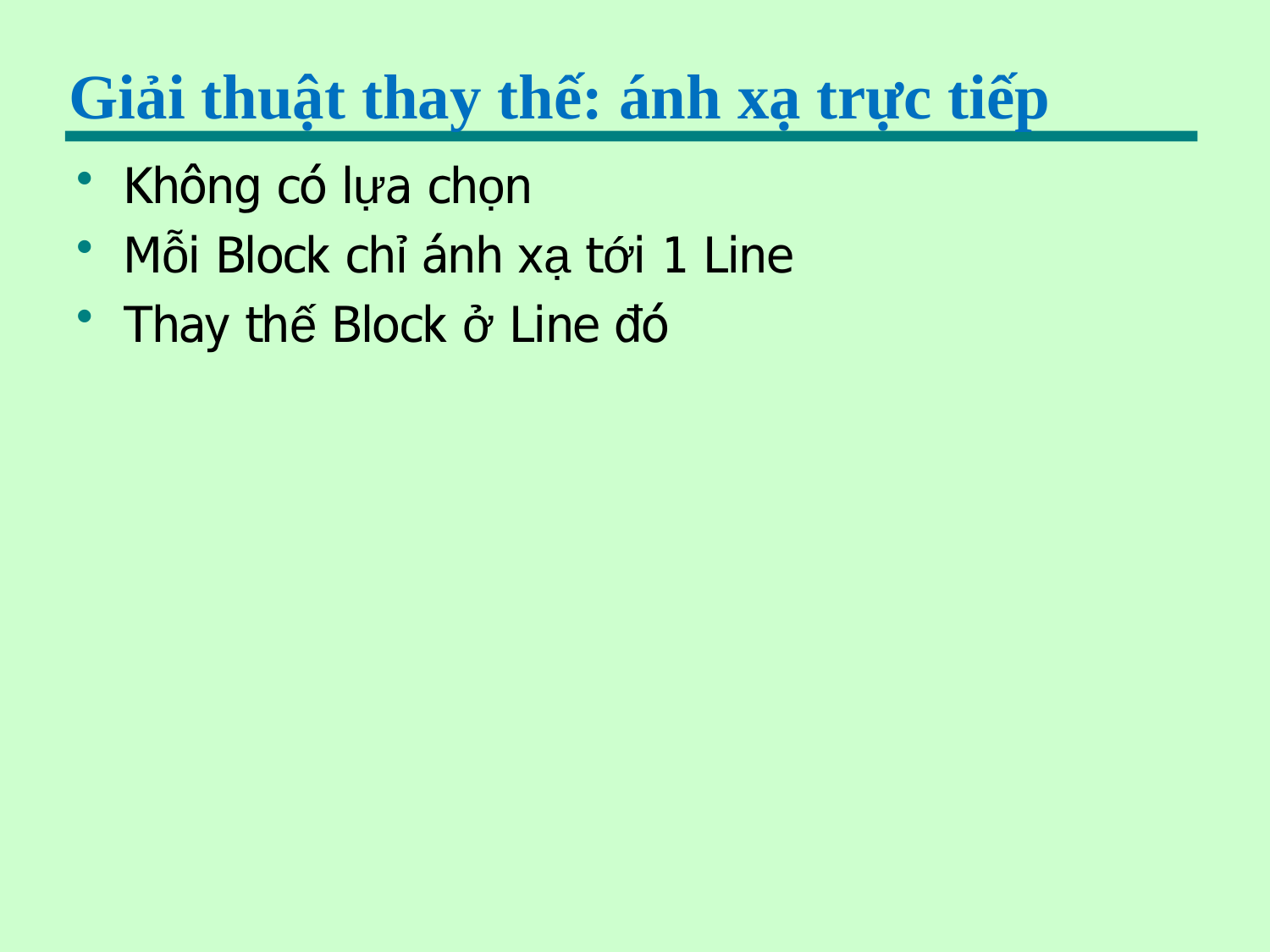

# Giải thuật thay thế: ánh xạ trực tiếp
Không có lựa chọn
Mỗi Block chỉ ánh xạ tới 1 Line
Thay thế Block ở Line đó